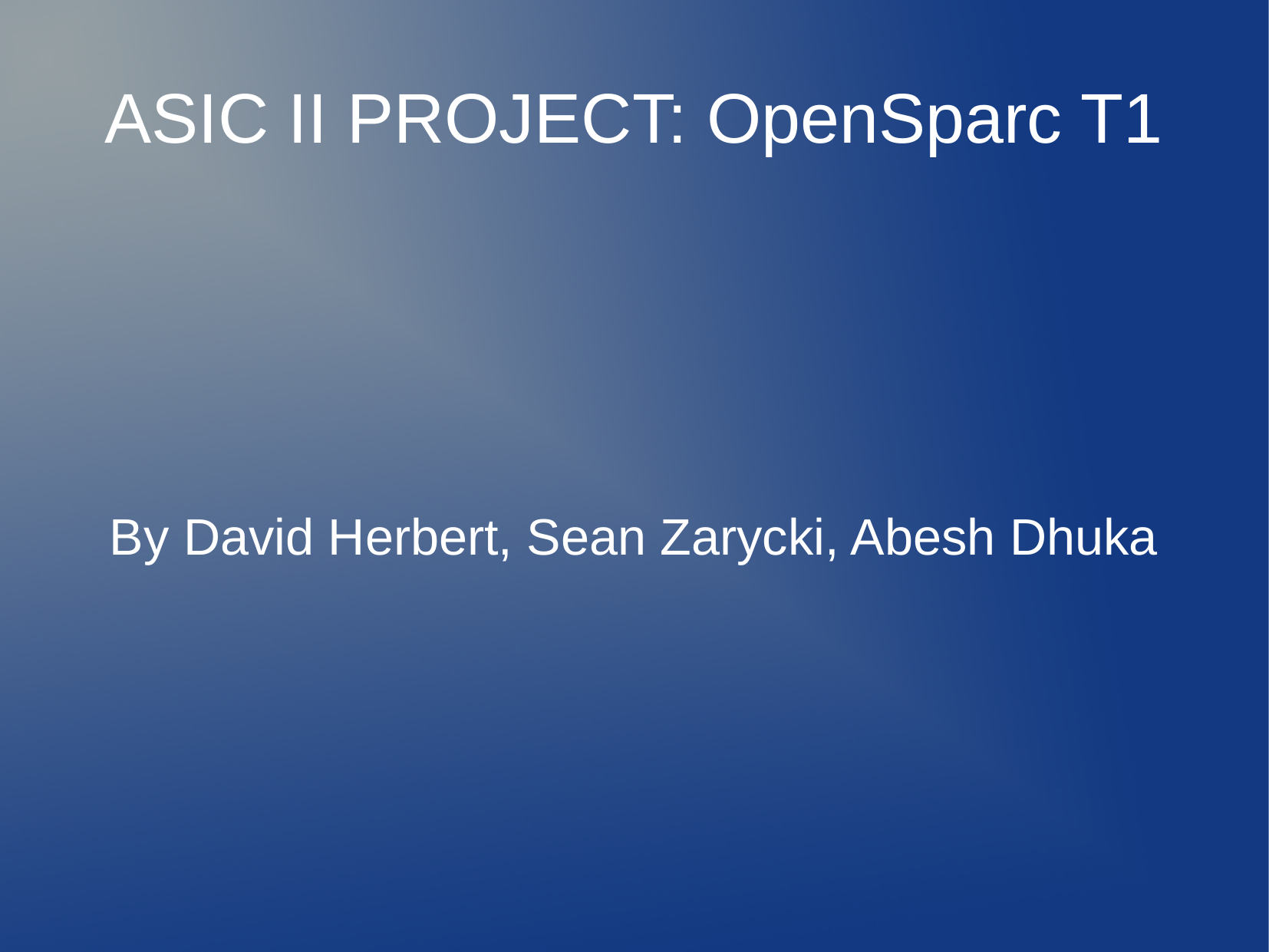

ASIC II PROJECT: OpenSparc T1
By David Herbert, Sean Zarycki, Abesh Dhuka